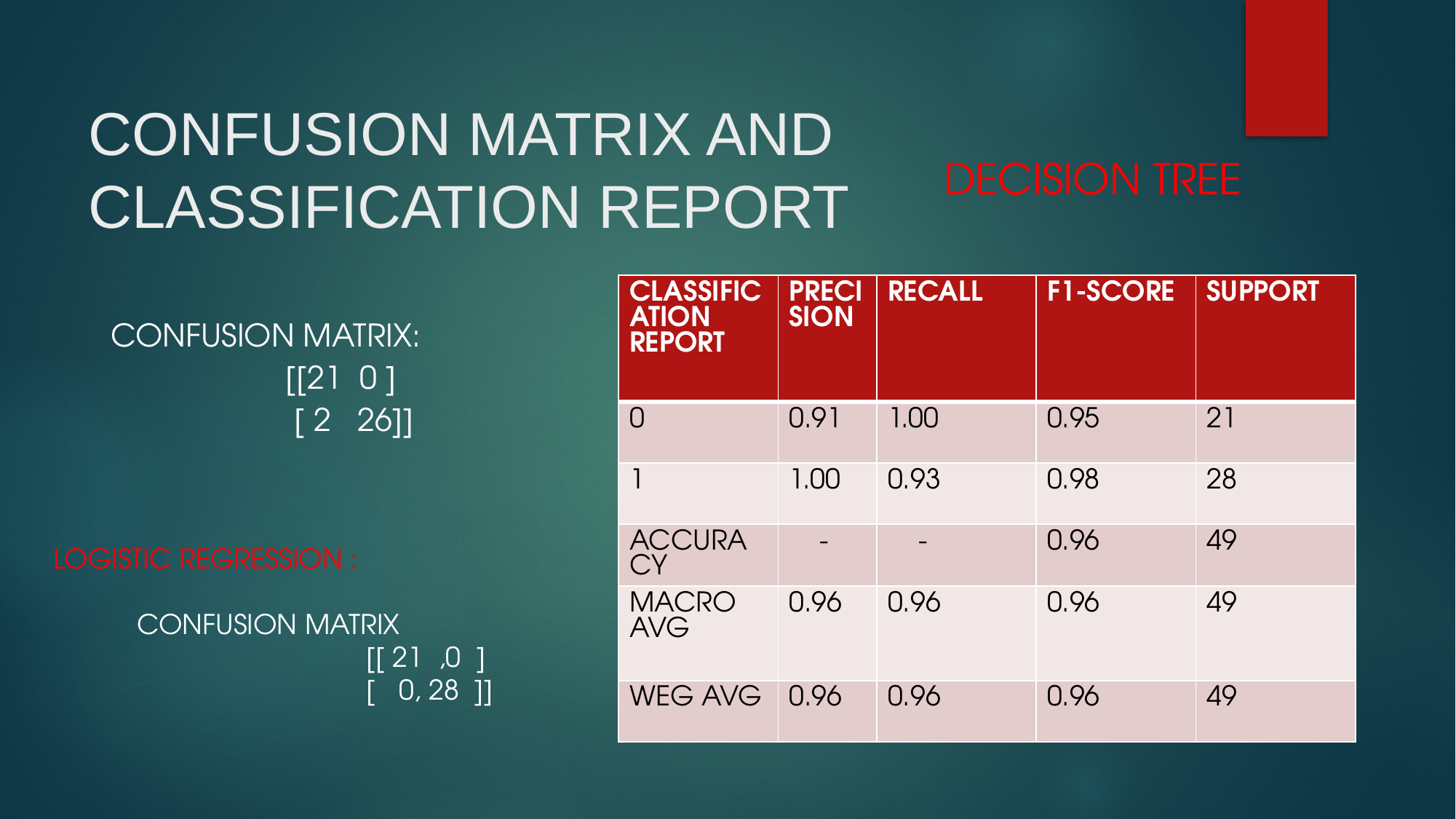

# CONFUSION MATRIX AND  CLASSIFICATION REPORT
DECISION TREE

CONFUSION MATRIX:
                    [[21  0 ]
                     [ 2   26]]

| CLASSIFICATION REPORT | PRECISION | RECALL | F1-SCORE | SUPPORT |
| --- | --- | --- | --- | --- |
| 0 | 0.91 | 1.00 | 0.95 | 21 |
| 1 | 1.00 | 0.93 | 0.98 | 28 |
| ACCURACY | - | - | 0.96 | 49 |
| MACRO AVG | 0.96 | 0.96 | 0.96 | 49 |
| WEG AVG | 0.96 | 0.96 | 0.96 | 49 |

LOGISTIC REGRESSION :

           CONFUSION MATRIX
                                         [[ 21  ,0  ]
                                         [   0, 28  ]]